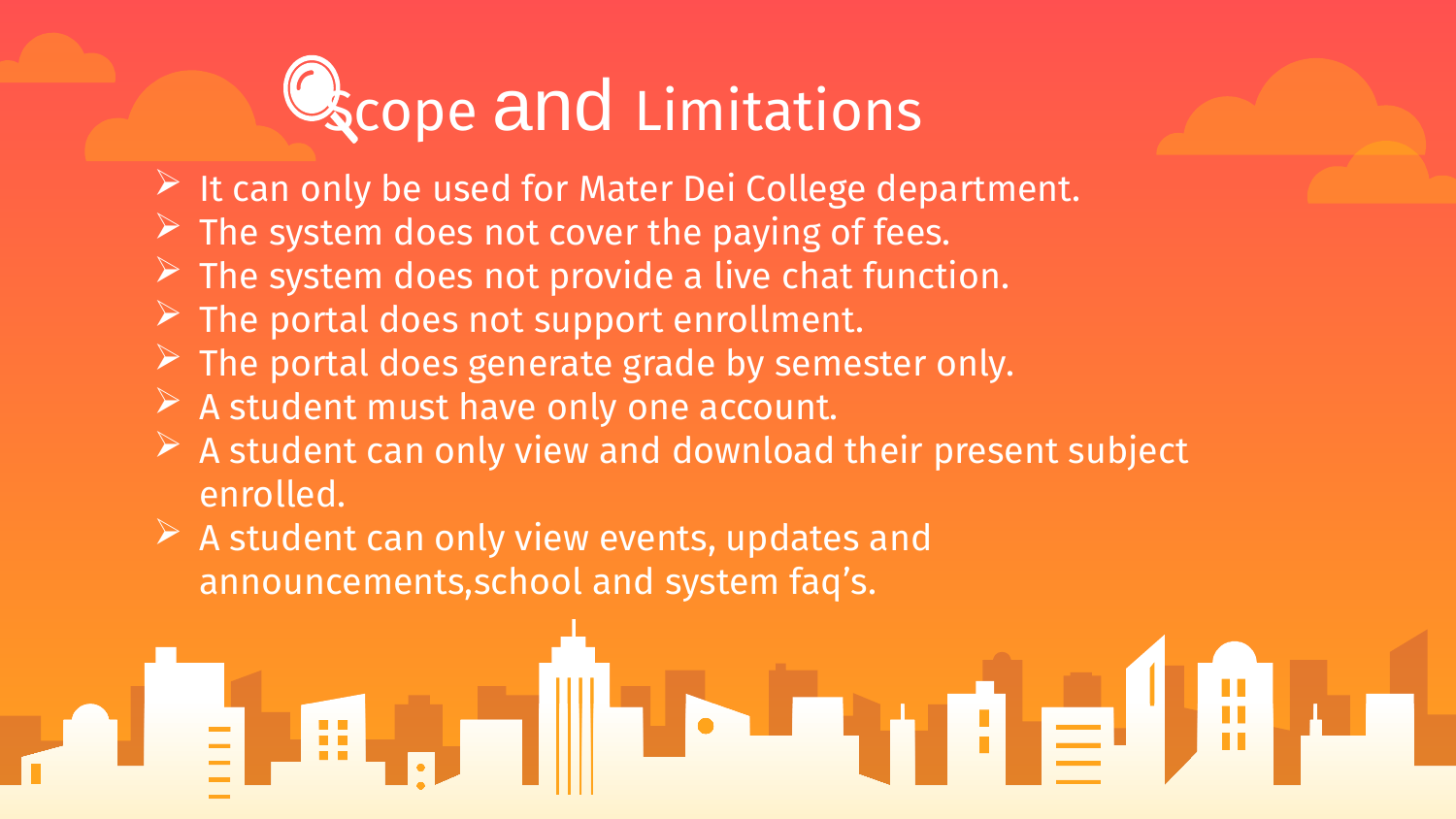

# Scope and Limitations

It can only be used for Mater Dei College department.
The system does not cover the paying of fees.
The system does not provide a live chat function.
The portal does not support enrollment.
The portal does generate grade by semester only.
A student must have only one account.
A student can only view and download their present subject enrolled.
A student can only view events, updates and announcements,school and system faq’s.